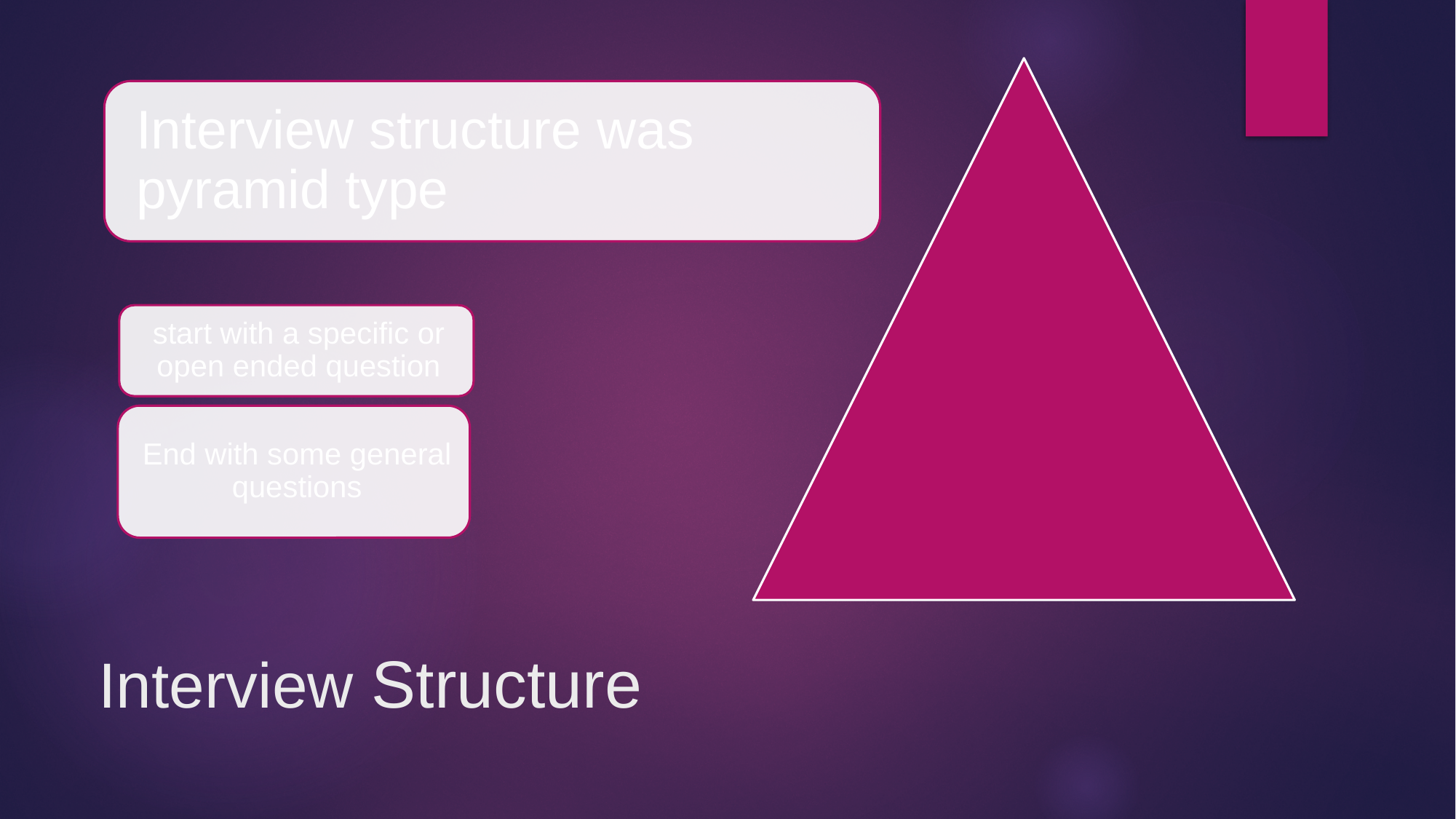

Interview structure was pyramid type
start with a specific or open ended question
End with some general questions
# Interview Structure